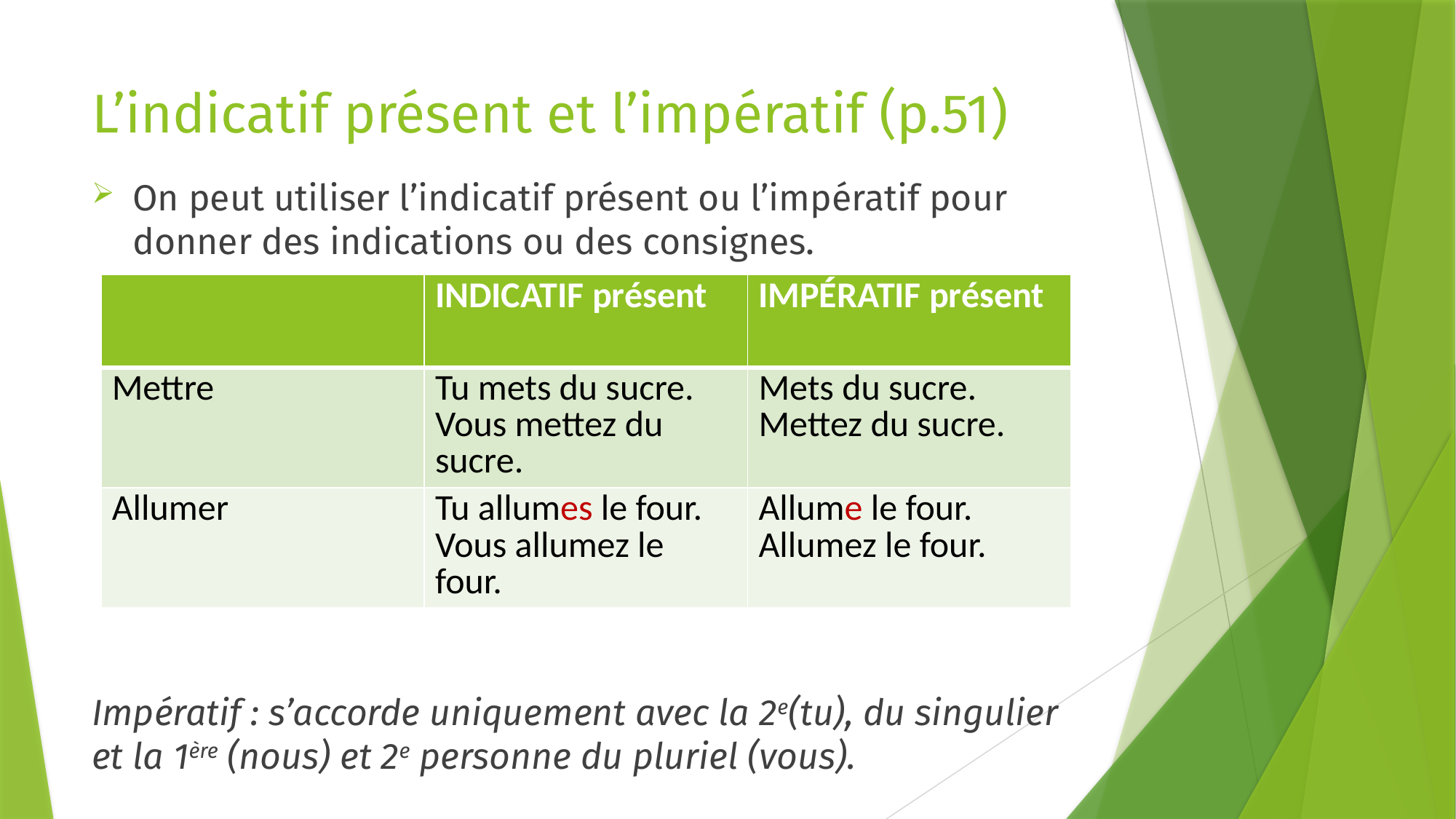

# L’indicatif présent et l’impératif (p.51)
On peut utiliser l’indicatif présent ou l’impératif pour donner des indications ou des consignes.

Impératif : s’accorde uniquement avec la 2e(tu), du singulier et la 1ère (nous) et 2e personne du pluriel (vous).

|  | INDICATIF présent | IMPÉRATIF présent |
| --- | --- | --- |
| Mettre | Tu mets du sucre. Vous mettez du sucre. | Mets du sucre. Mettez du sucre. |
| Allumer | Tu allumes le four. Vous allumez le four. | Allume le four. Allumez le four. |